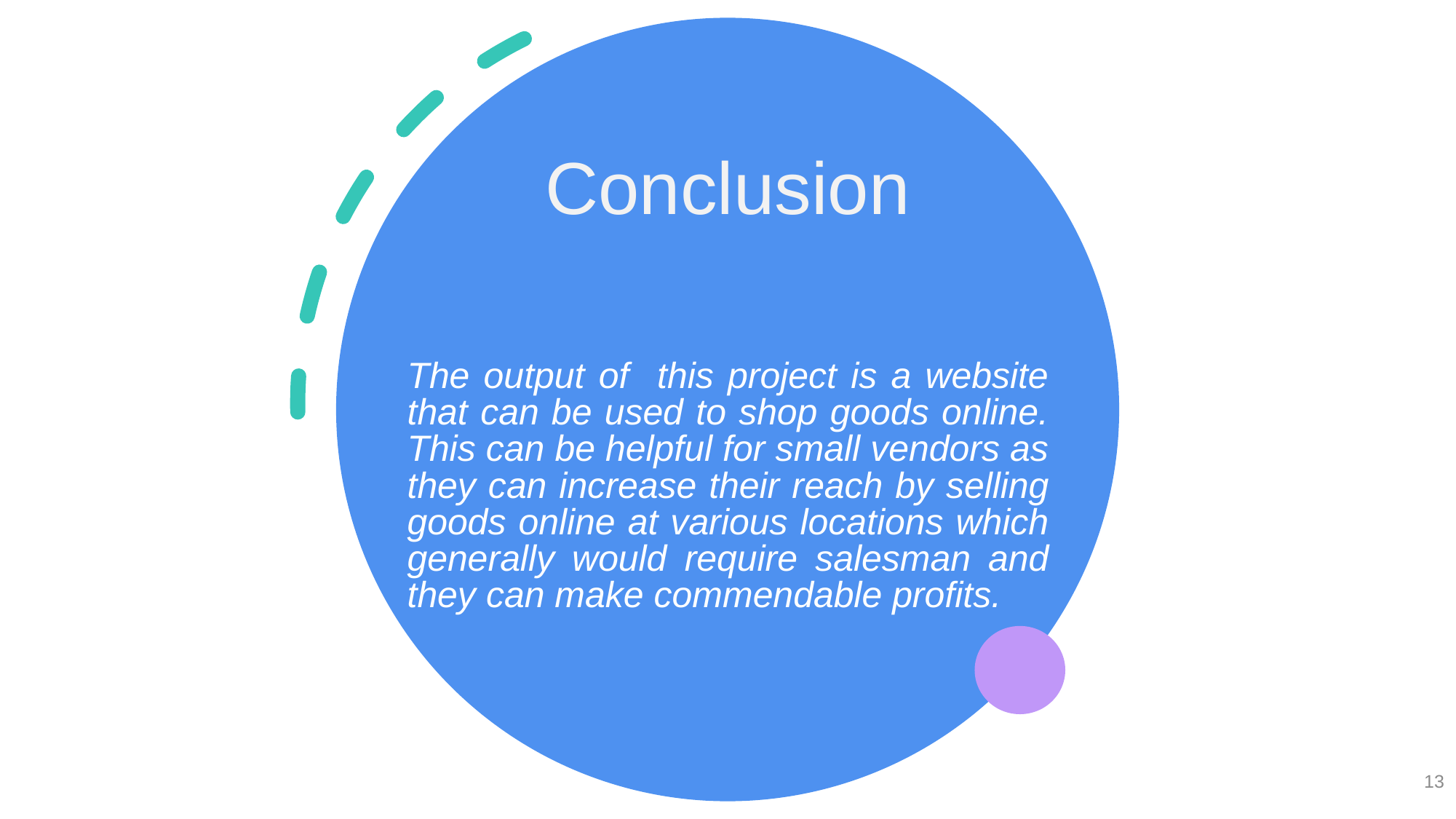

# Conclusion
The output of  this project is a website that can be used to shop goods online. This can be helpful for small vendors as they can increase their reach by selling goods online at various locations which generally would require salesman and they can make commendable profits.

13